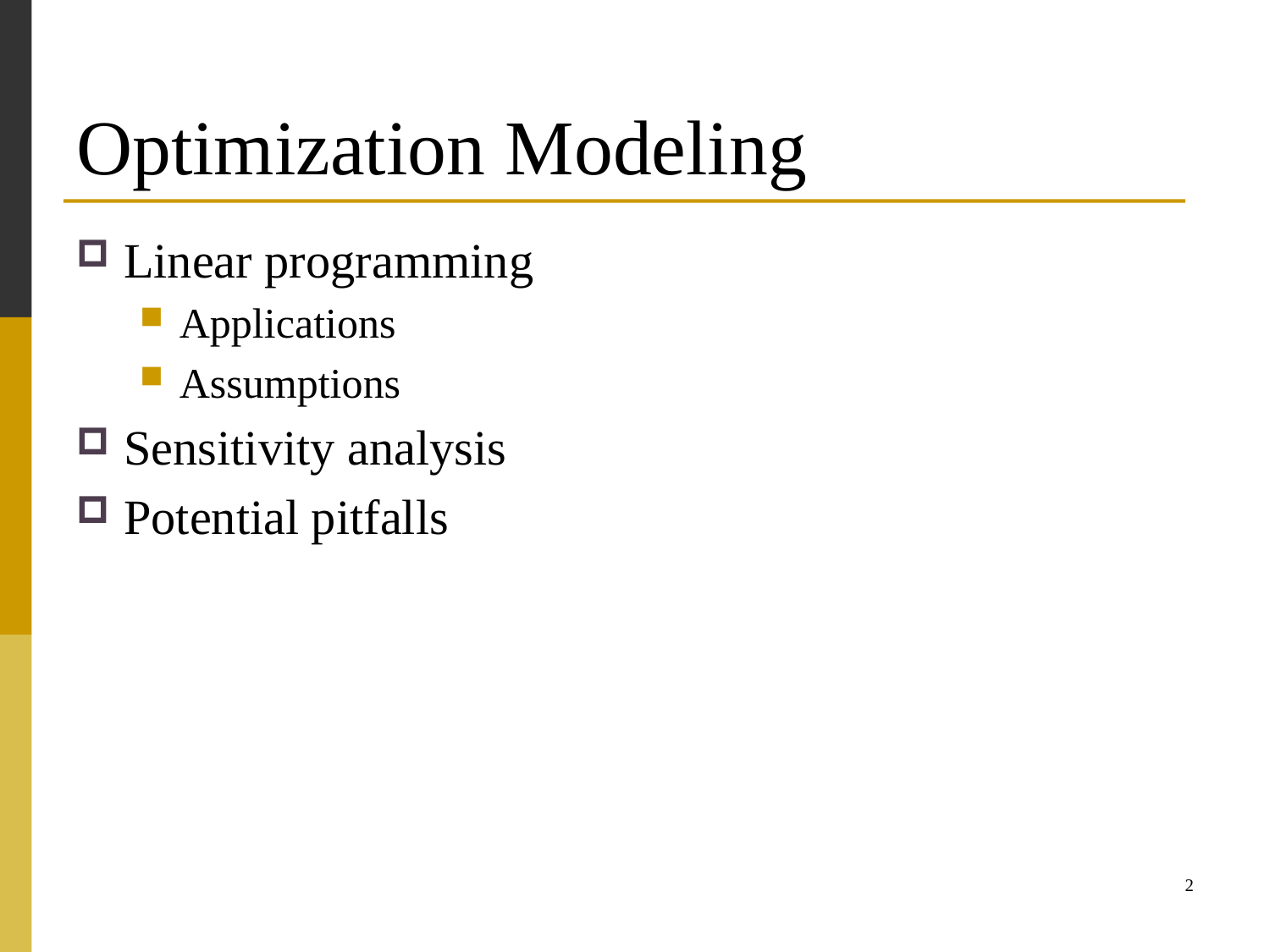

# Optimization Modeling
Linear programming
Applications
Assumptions
Sensitivity analysis
Potential pitfalls
2